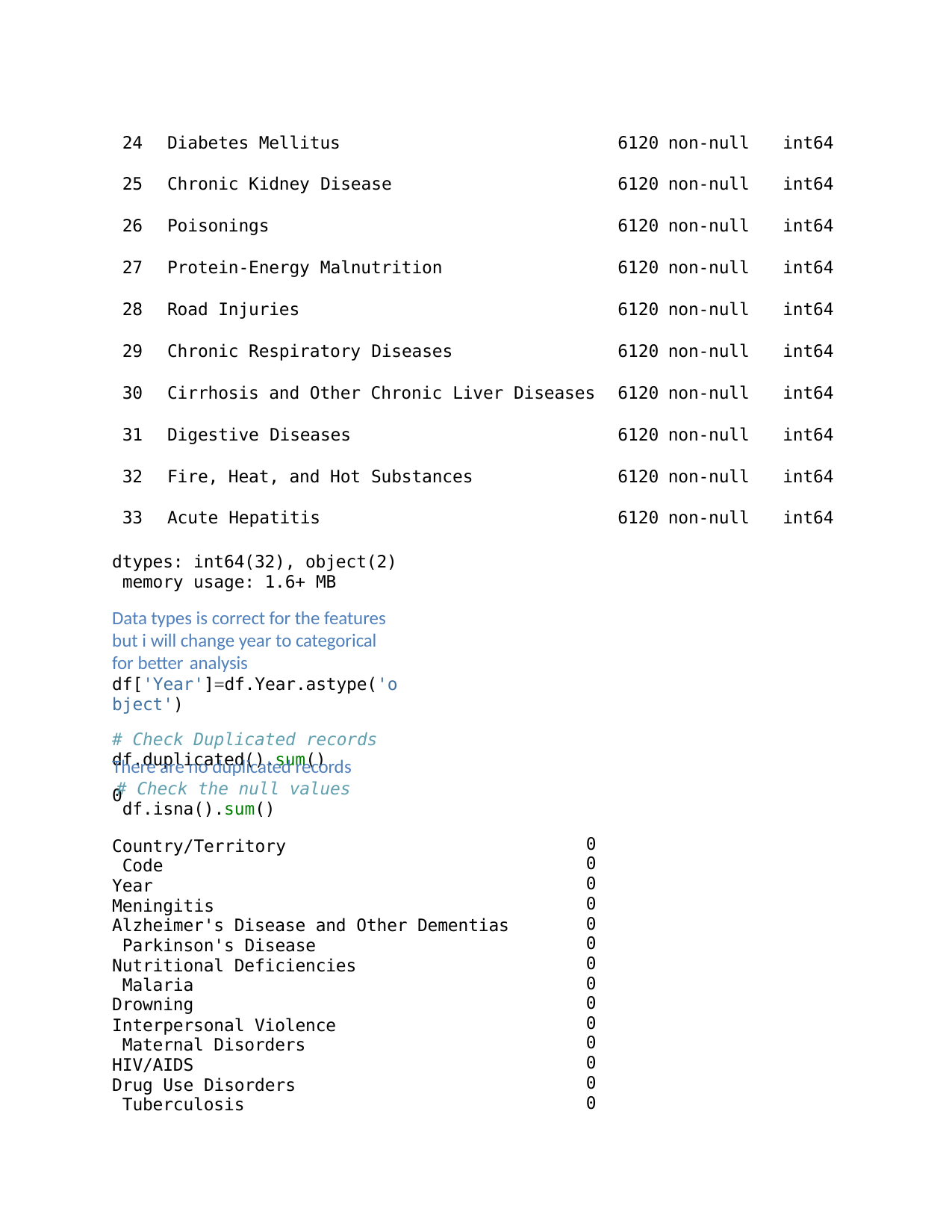

| 24 Diabetes Mellitus |  | 6120 | non-null | int64 |
| --- | --- | --- | --- | --- |
| 25 Chronic Kidney Disease |  | 6120 | non-null | int64 |
| 26 Poisonings |  | 6120 | non-null | int64 |
| 27 Protein-Energy Malnutrition |  | 6120 | non-null | int64 |
| 28 Road Injuries |  | 6120 | non-null | int64 |
| 29 Chronic Respiratory Diseases |  | 6120 | non-null | int64 |
| 30 Cirrhosis and Other Chronic Liver | Diseases | 6120 | non-null | int64 |
| 31 Digestive Diseases |  | 6120 | non-null | int64 |
| 32 Fire, Heat, and Hot Substances |  | 6120 | non-null | int64 |
| 33 Acute Hepatitis |  | 6120 | non-null | int64 |
dtypes: int64(32), object(2)  memory usage: 1.6+ MB
Data types is correct for the features but i will change year to categorical for better analysis
df['Year']=df.Year.astype('object')
# Check Duplicated records
df.duplicated().sum()
0
There are no duplicated records  # Check the null values  df.isna().sum()
Country/Territory  Code
Year  Meningitis
Alzheimer's Disease and Other Dementias  Parkinson's Disease
Nutritional Deficiencies  Malaria
Drowning
Interpersonal Violence  Maternal Disorders  HIV/AIDS
Drug Use Disorders  Tuberculosis
0
0
0
0
0
0
0
0
0
0
0
0
0
0